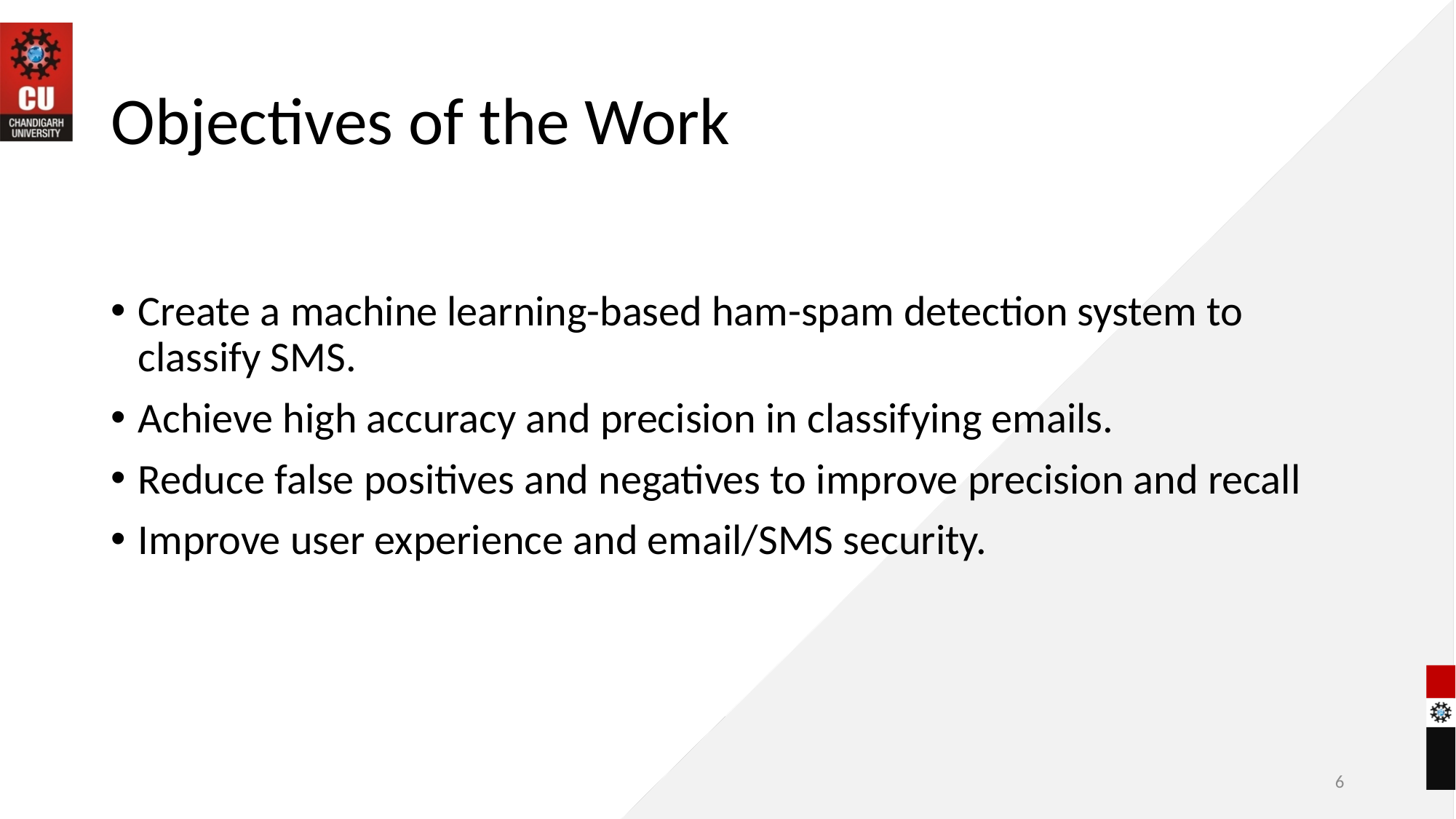

# Objectives of the Work

Create a machine learning-based ham-spam detection system to classify SMS.
Achieve high accuracy and precision in classifying emails.
Reduce false positives and negatives to improve precision and recall
Improve user experience and email/SMS security.

6